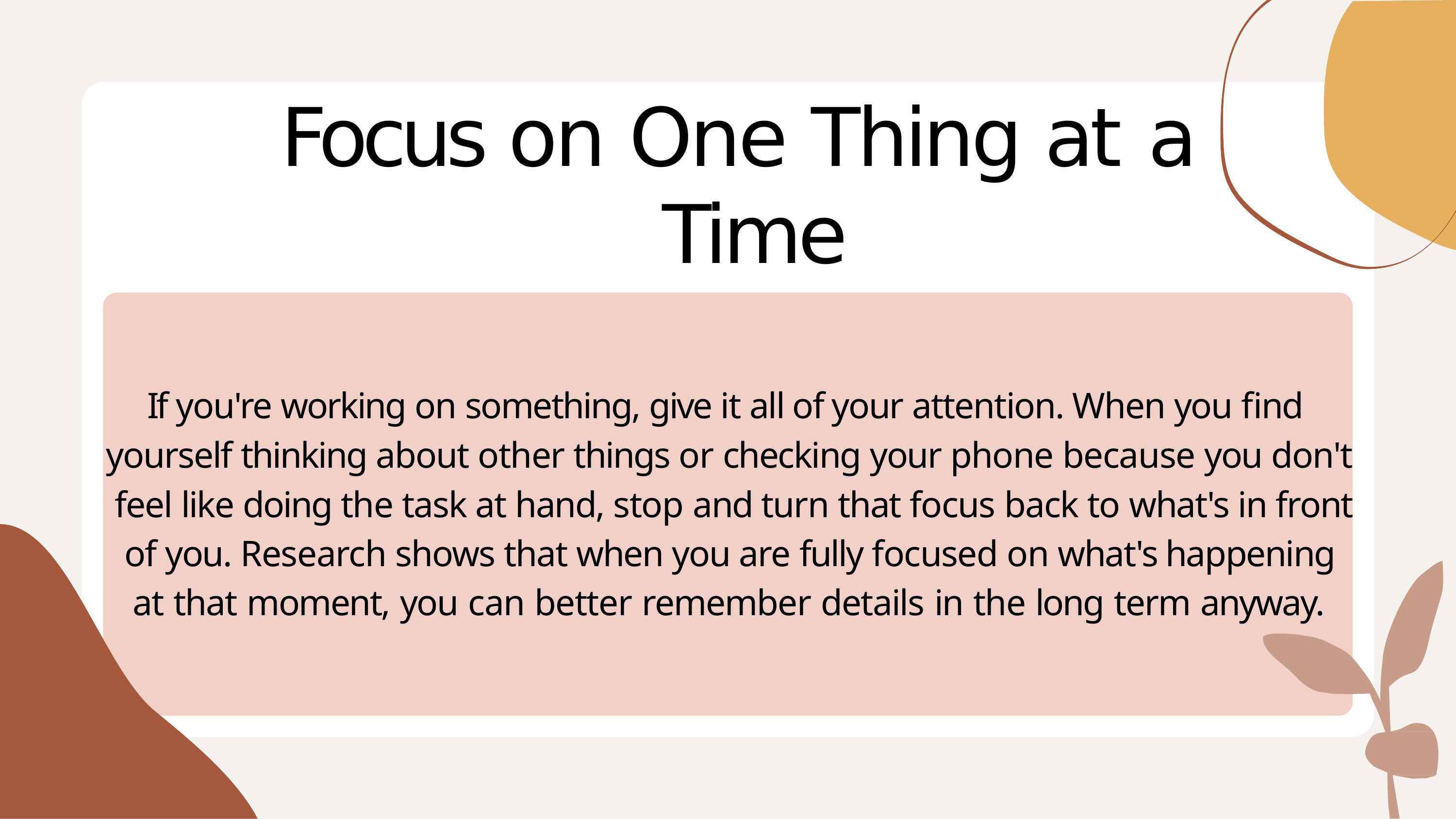

# Focus on One Thing at a  Time
If you're working on something, give it all of your attention. When you find  yourself thinking about other things or checking your phone because you don't  feel like doing the task at hand, stop and turn that focus back to what's in front  of you. Research shows that when you are fully focused on what's happening  at that moment, you can better remember details in the long term anyway.